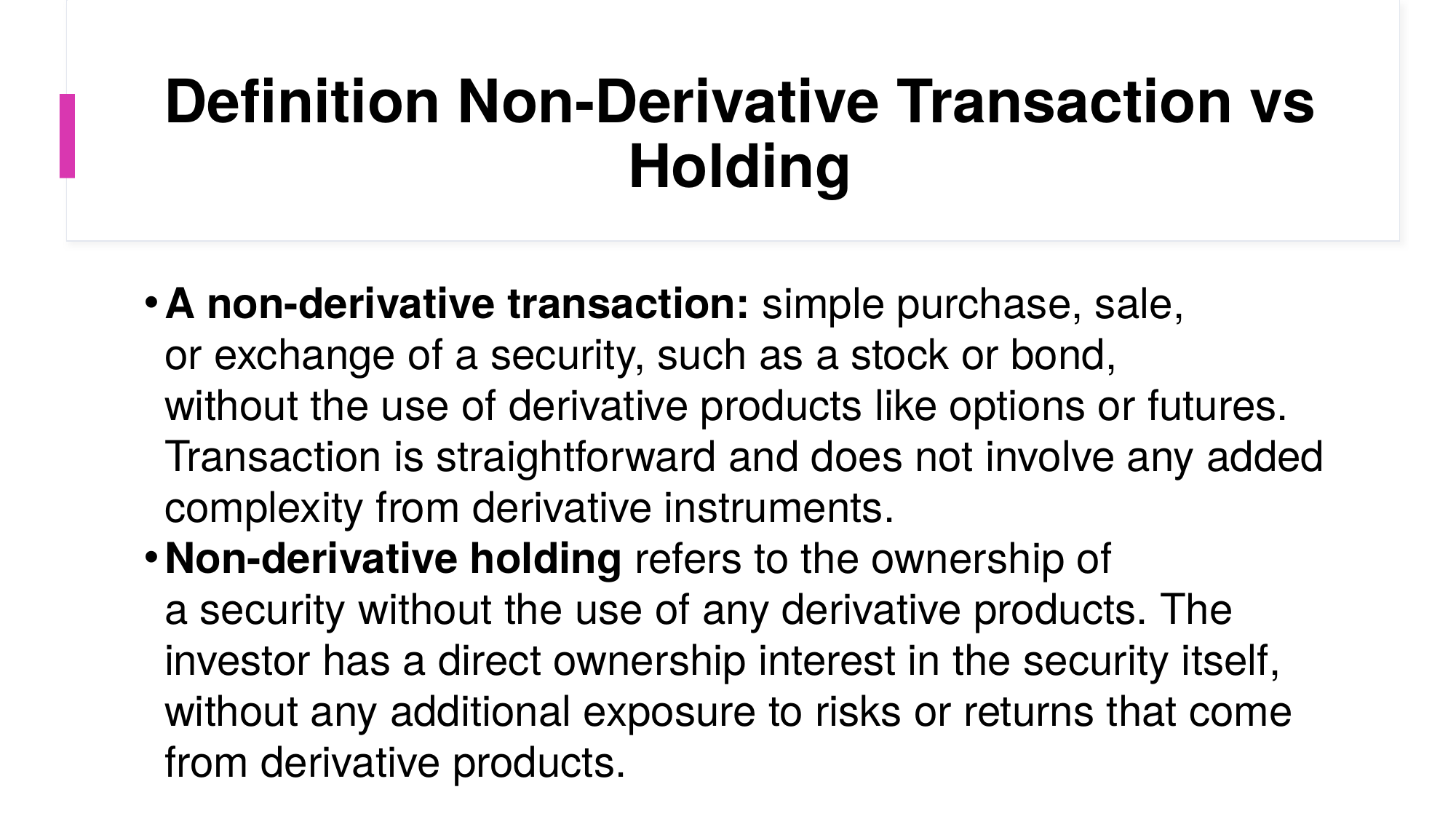

# Definition Non-Derivative Transaction vs Holding
A non-derivative transaction: simple purchase, sale, or exchange of a security, such as a stock or bond, without the use of derivative products like options or futures. Transaction is straightforward and does not involve any added complexity from derivative instruments.
Non-derivative holding refers to the ownership of a security without the use of any derivative products. The investor has a direct ownership interest in the security itself, without any additional exposure to risks or returns that come from derivative products.